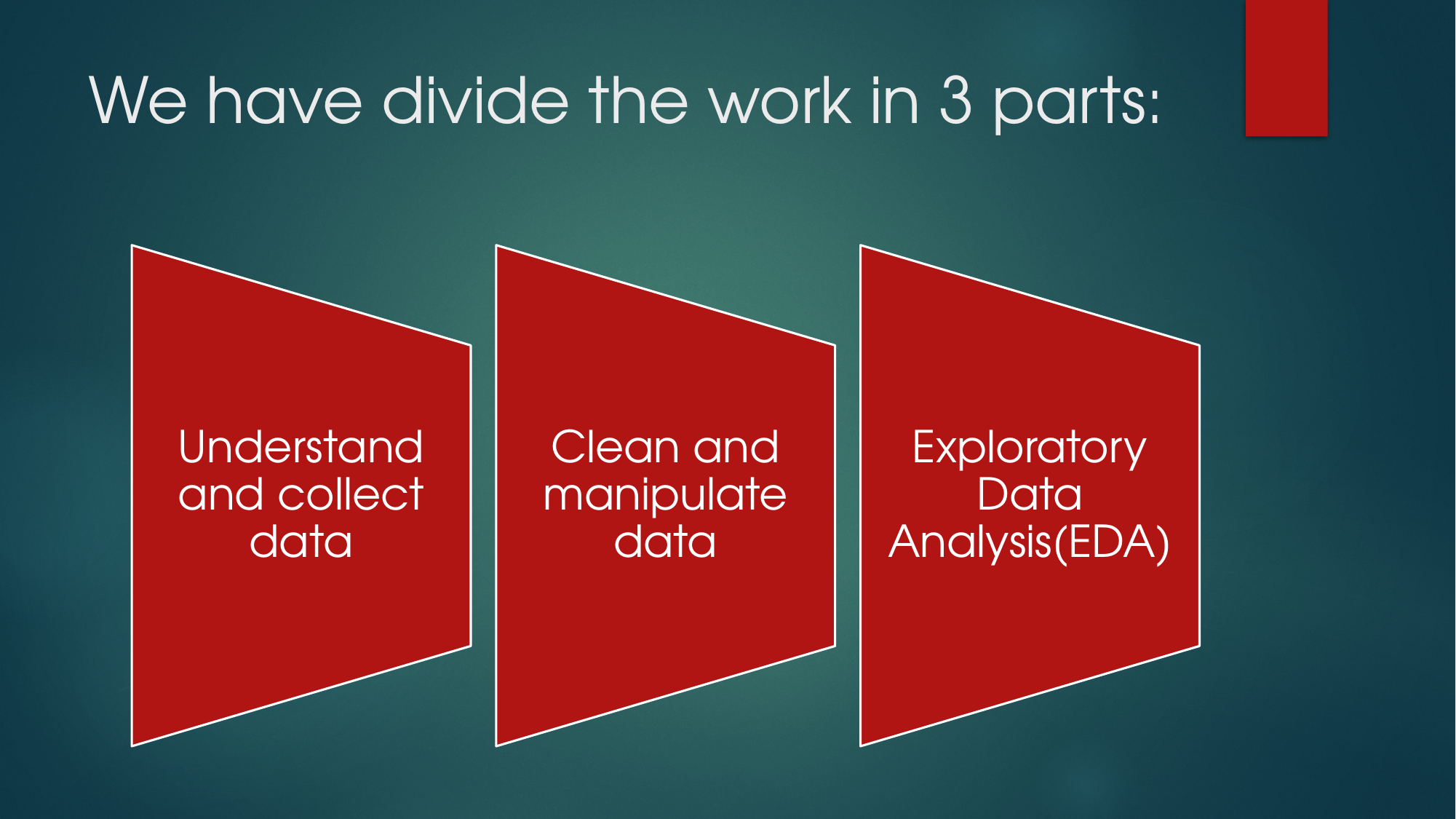

# We have divide the work in 3 parts:
Understand and collect data
Clean and manipulate data
Exploratory Data Analysis(EDA)